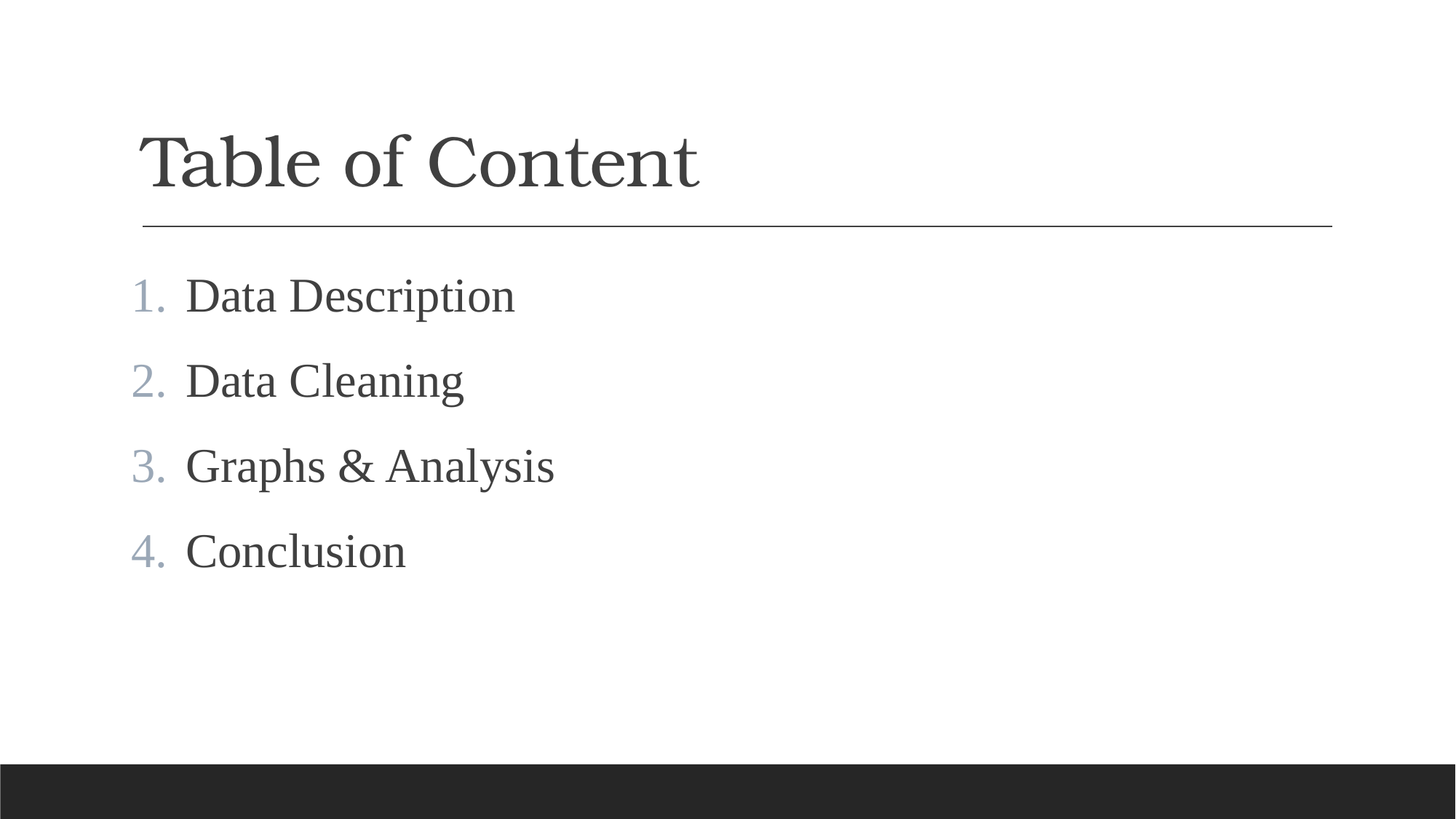

# Table of Content
Data Description
Data Cleaning
Graphs & Analysis
Conclusion